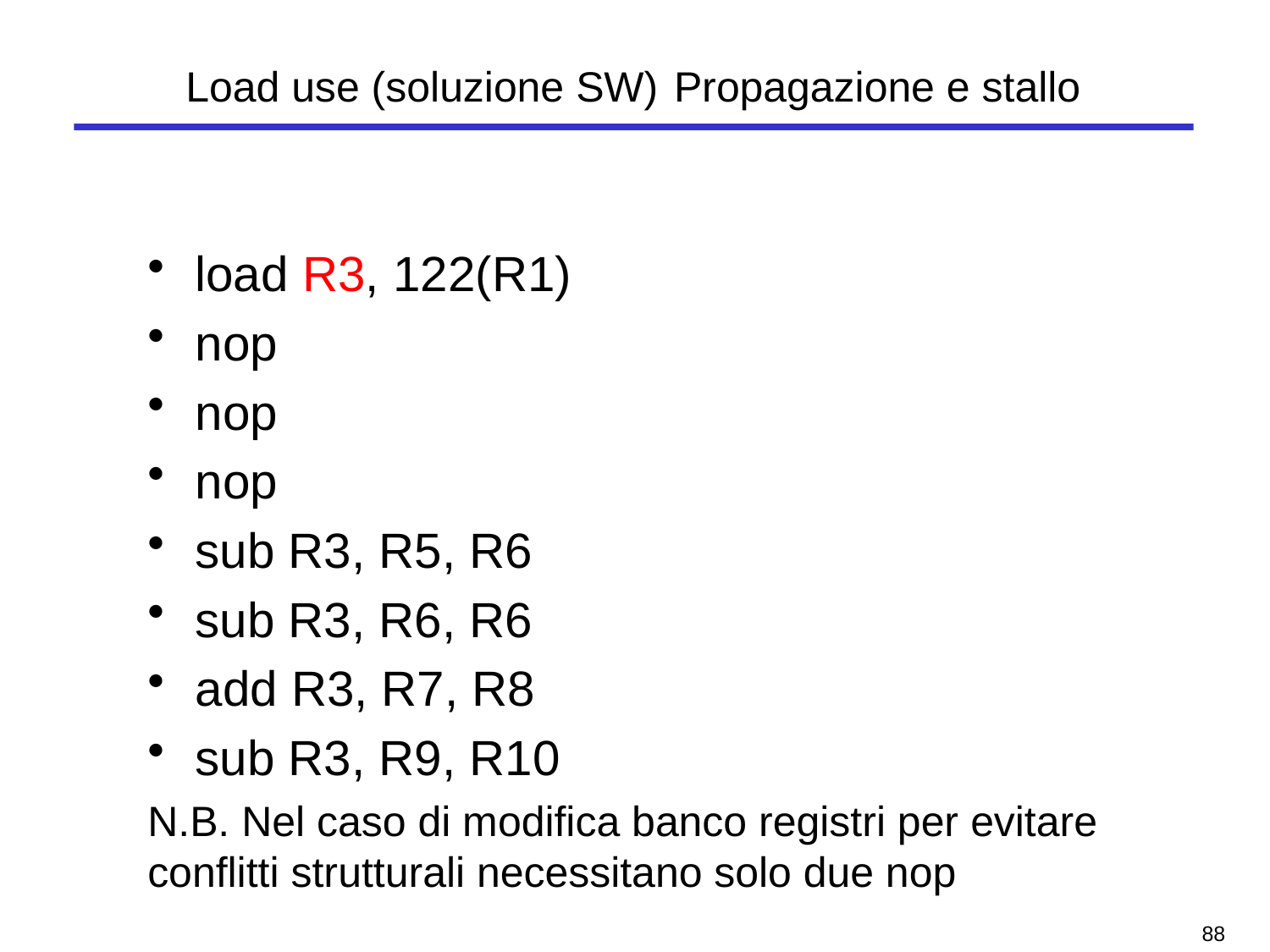

# Load use (soluzione SW) Propagazione e stallo
load R3, 122(R1)
nop
nop
nop
sub R3, R5, R6
sub R3, R6, R6
add R3, R7, R8
sub R3, R9, R10
N.B. Nel caso di modifica banco registri per evitare conflitti strutturali necessitano solo due nop

88